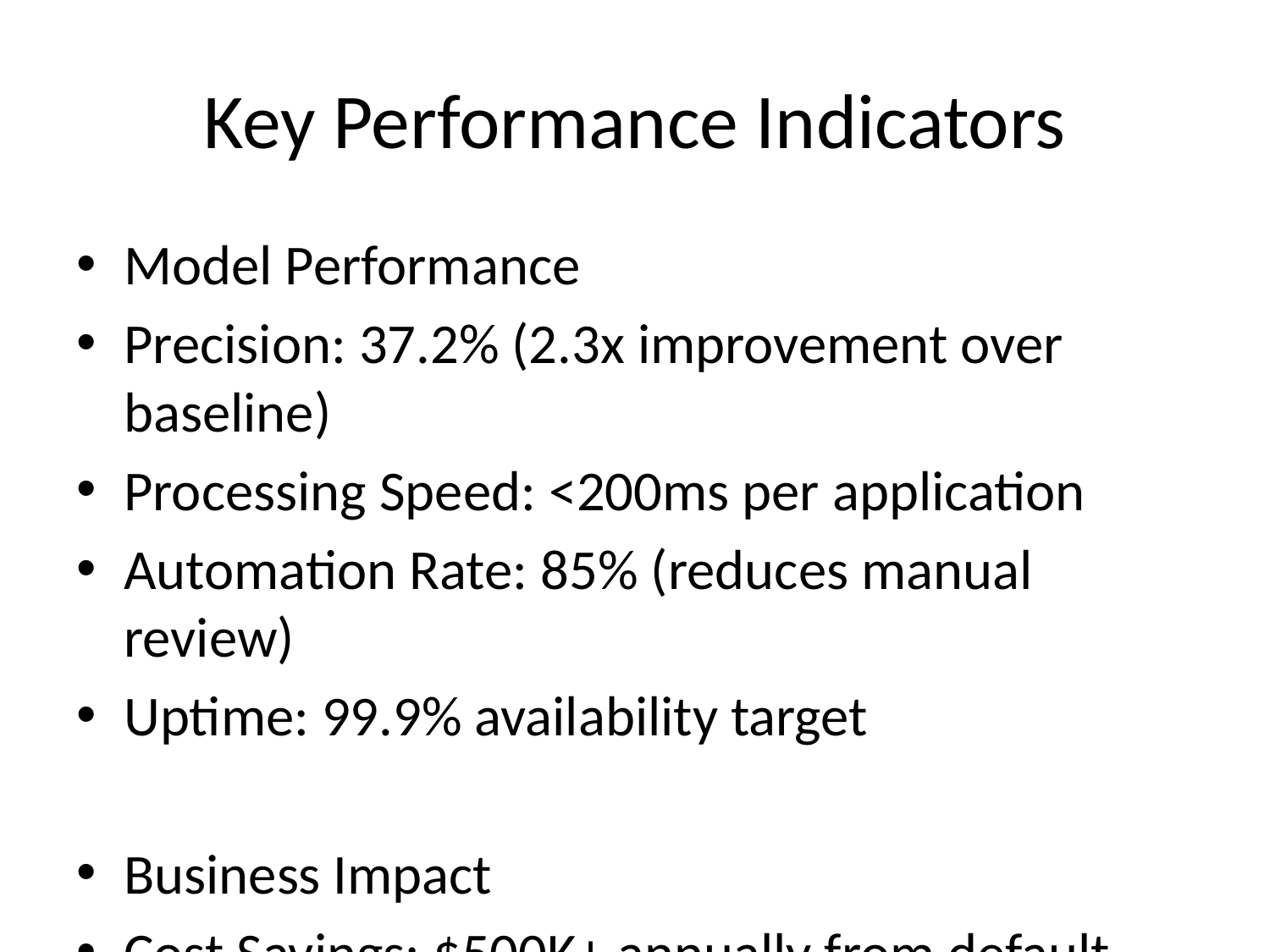

# Key Performance Indicators
Model Performance
Precision: 37.2% (2.3x improvement over baseline)
Processing Speed: <200ms per application
Automation Rate: 85% (reduces manual review)
Uptime: 99.9% availability target

Business Impact
Cost Savings: $500K+ annually from default prevention
Processing Efficiency: 75% faster loan decisions
Risk Reduction: 60% improvement in risk identification
Scalability: Handle 10,000+ applications/day